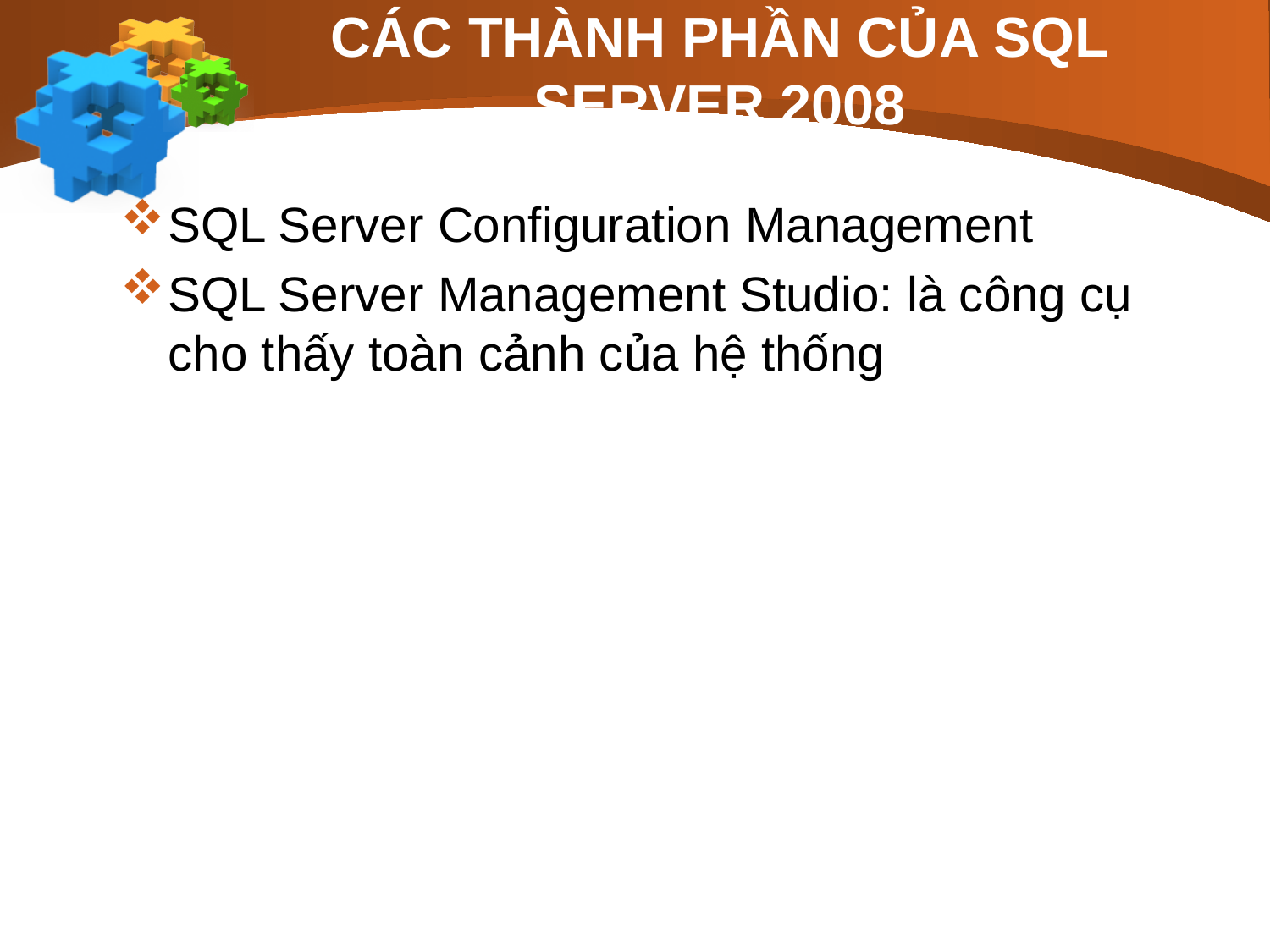

# CÁC THÀNH PHẦN CỦA SQL SERVER 2008
SQL Server Configuration Management
SQL Server Management Studio: là công cụ cho thấy toàn cảnh của hệ thống